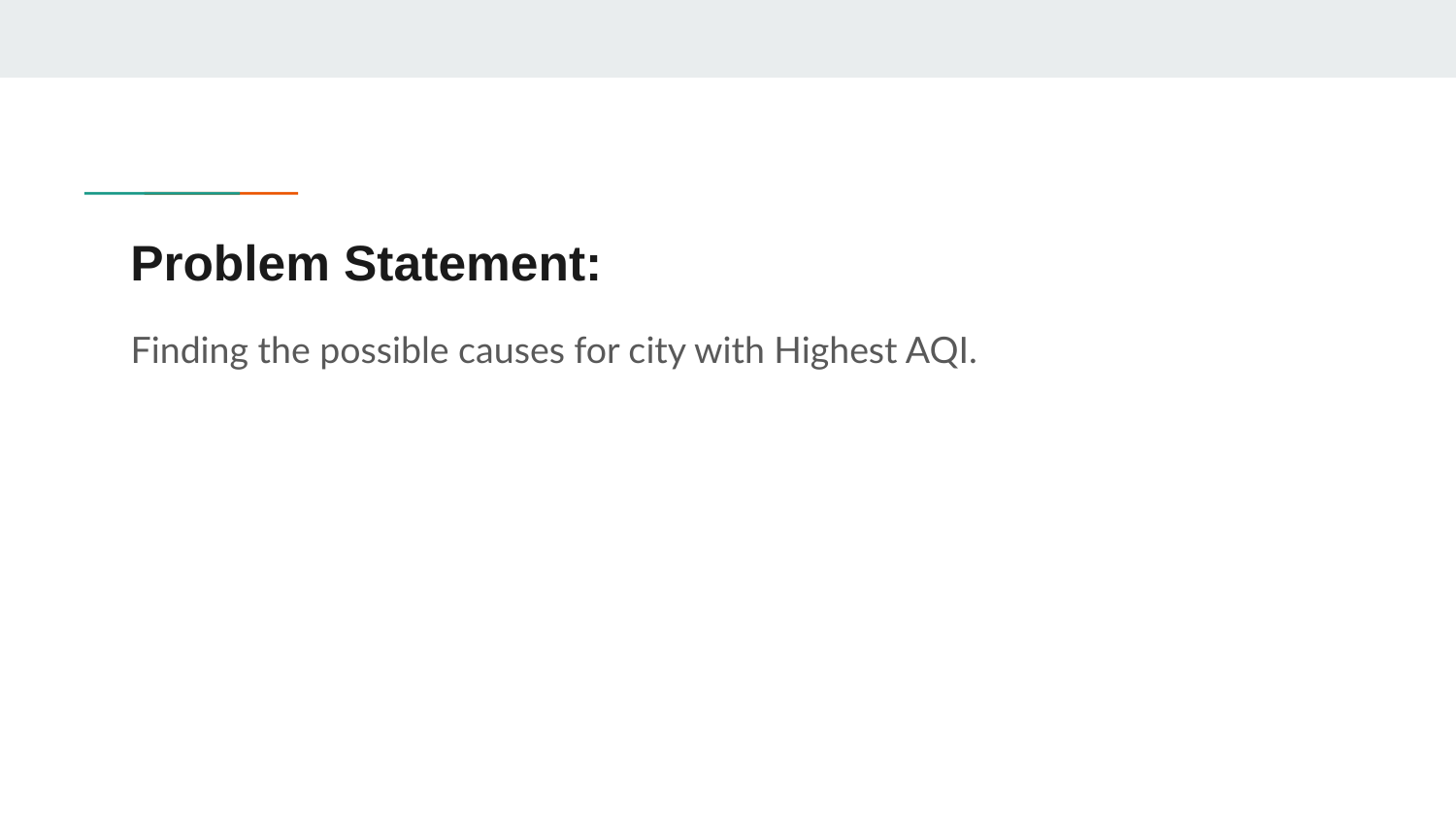

# Problem Statement:
Finding the possible causes for city with Highest AQI.